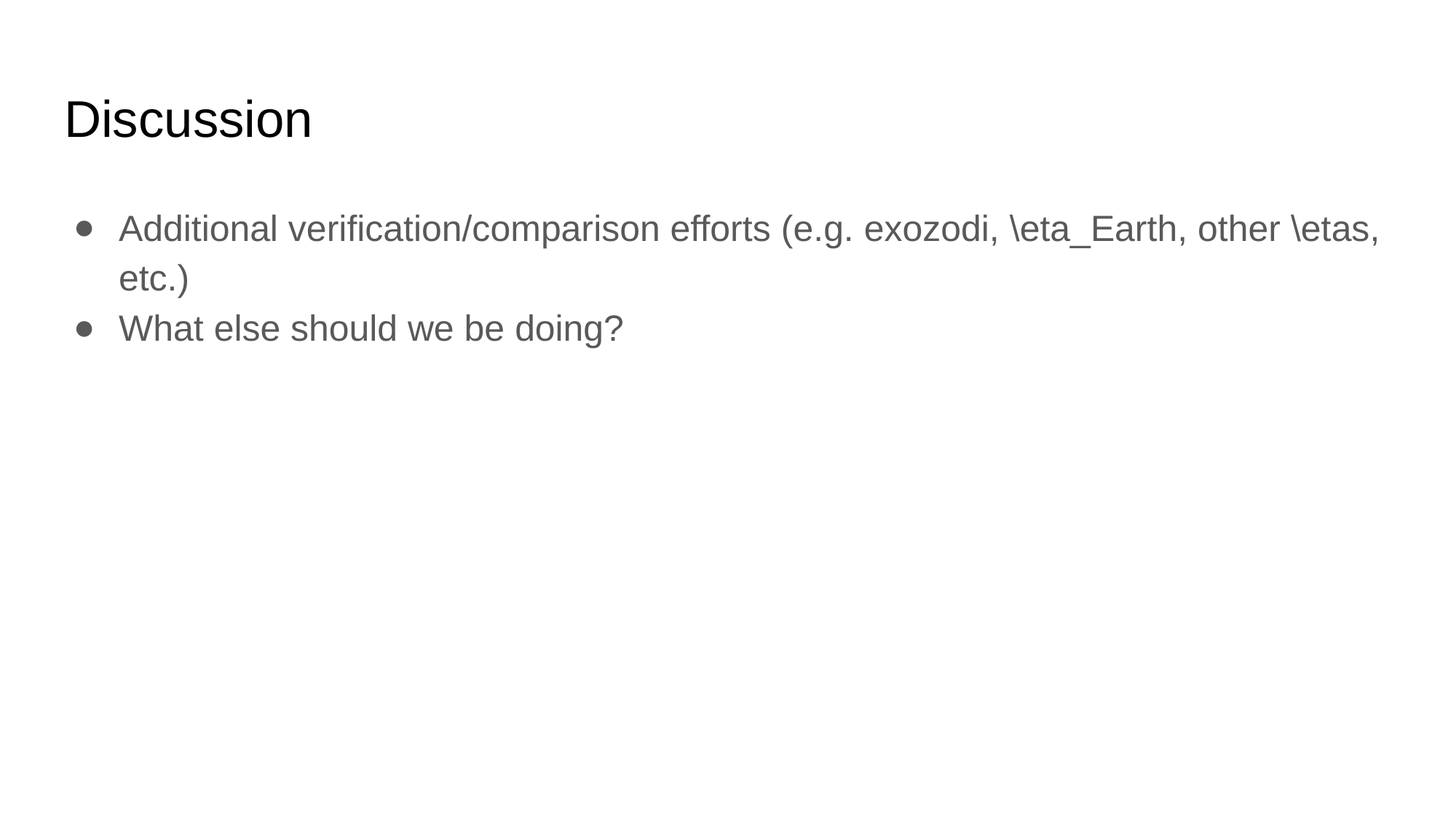

# Discussion
Additional verification/comparison efforts (e.g. exozodi, \eta_Earth, other \etas, etc.)
What else should we be doing?